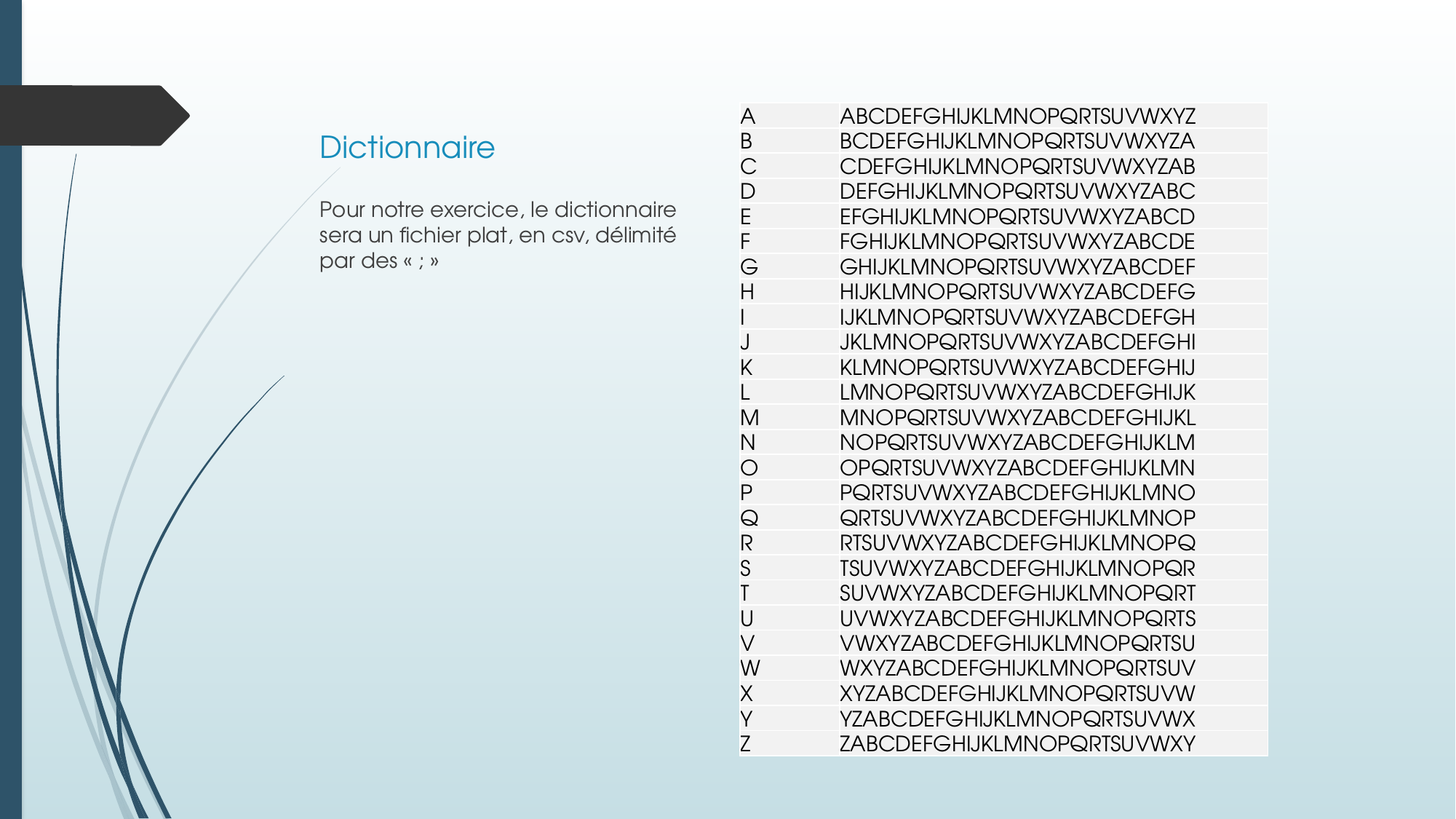

# Dictionnaire
| A | ABCDEFGHIJKLMNOPQRTSUVWXYZ |
| --- | --- |
| B | BCDEFGHIJKLMNOPQRTSUVWXYZA |
| C | CDEFGHIJKLMNOPQRTSUVWXYZAB |
| D | DEFGHIJKLMNOPQRTSUVWXYZABC |
| E | EFGHIJKLMNOPQRTSUVWXYZABCD |
| F | FGHIJKLMNOPQRTSUVWXYZABCDE |
| G | GHIJKLMNOPQRTSUVWXYZABCDEF |
| H | HIJKLMNOPQRTSUVWXYZABCDEFG |
| I | IJKLMNOPQRTSUVWXYZABCDEFGH |
| J | JKLMNOPQRTSUVWXYZABCDEFGHI |
| K | KLMNOPQRTSUVWXYZABCDEFGHIJ |
| L | LMNOPQRTSUVWXYZABCDEFGHIJK |
| M | MNOPQRTSUVWXYZABCDEFGHIJKL |
| N | NOPQRTSUVWXYZABCDEFGHIJKLM |
| O | OPQRTSUVWXYZABCDEFGHIJKLMN |
| P | PQRTSUVWXYZABCDEFGHIJKLMNO |
| Q | QRTSUVWXYZABCDEFGHIJKLMNOP |
| R | RTSUVWXYZABCDEFGHIJKLMNOPQ |
| S | TSUVWXYZABCDEFGHIJKLMNOPQR |
| T | SUVWXYZABCDEFGHIJKLMNOPQRT |
| U | UVWXYZABCDEFGHIJKLMNOPQRTS |
| V | VWXYZABCDEFGHIJKLMNOPQRTSU |
| W | WXYZABCDEFGHIJKLMNOPQRTSUV |
| X | XYZABCDEFGHIJKLMNOPQRTSUVW |
| Y | YZABCDEFGHIJKLMNOPQRTSUVWX |
| Z | ZABCDEFGHIJKLMNOPQRTSUVWXY |
Pour notre exercice, le dictionnaire sera un fichier plat, en csv, délimité par des « ; »